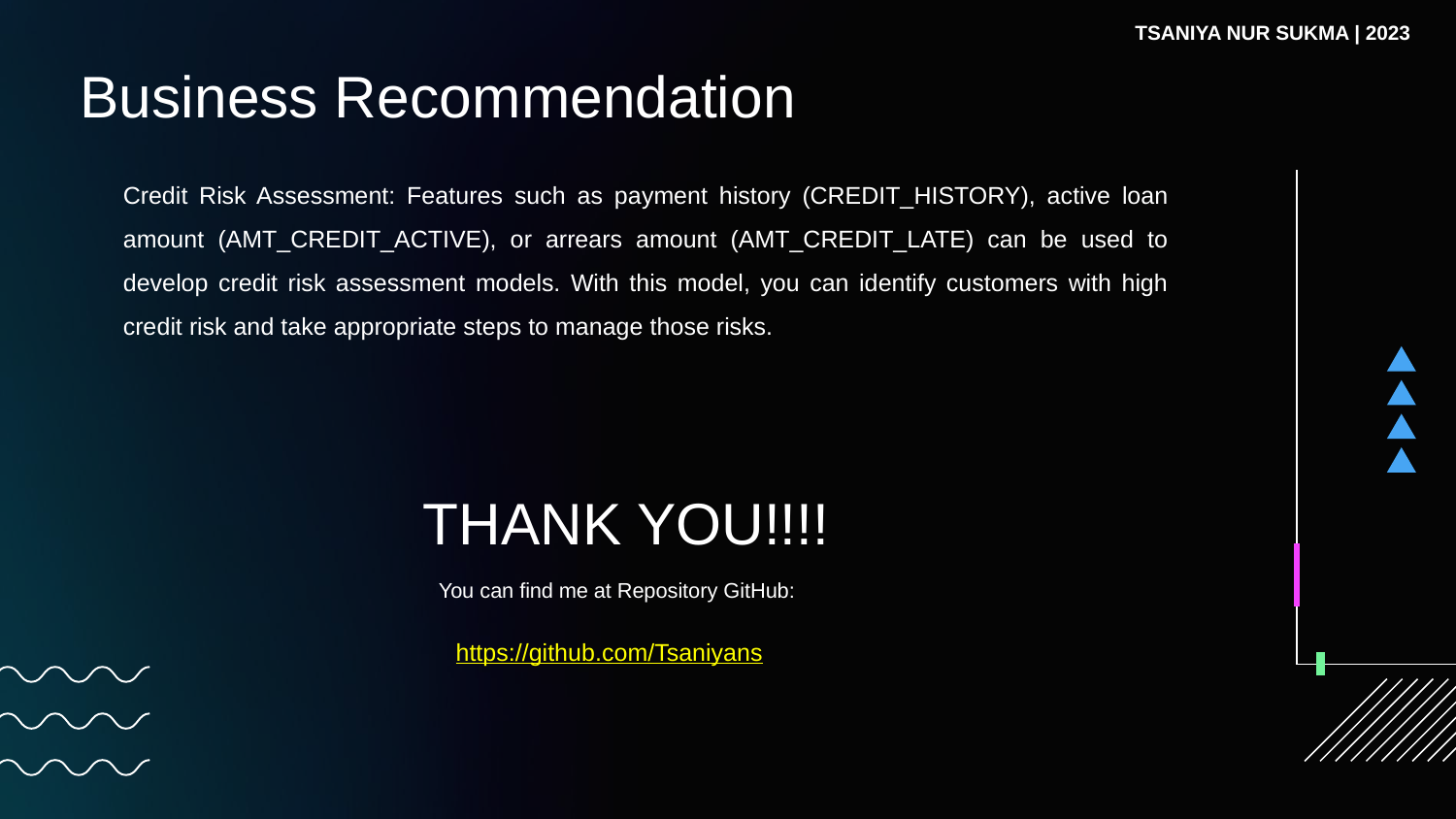

TSANIYA NUR SUKMA | 2023
# Business Recommendation
Credit Risk Assessment: Features such as payment history (CREDIT_HISTORY), active loan amount (AMT_CREDIT_ACTIVE), or arrears amount (AMT_CREDIT_LATE) can be used to develop credit risk assessment models. With this model, you can identify customers with high credit risk and take appropriate steps to manage those risks.

THANK YOU!!!!
You can find me at Repository GitHub:
https://github.com/Tsaniyans